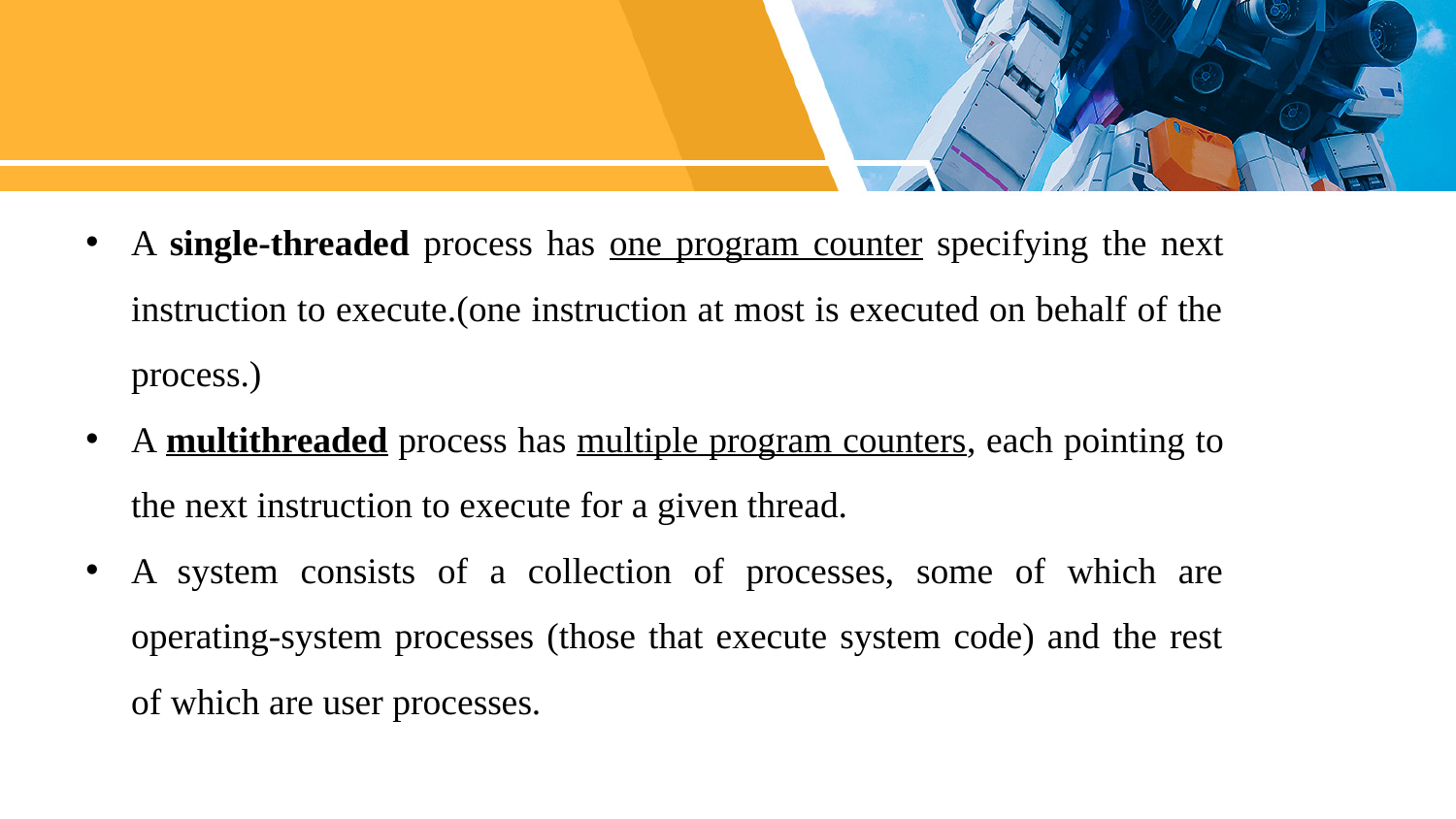

A single-threaded process has one program counter specifying the next instruction to execute.(one instruction at most is executed on behalf of the process.)
A multithreaded process has multiple program counters, each pointing to the next instruction to execute for a given thread.
A system consists of a collection of processes, some of which are operating-system processes (those that execute system code) and the rest of which are user processes.